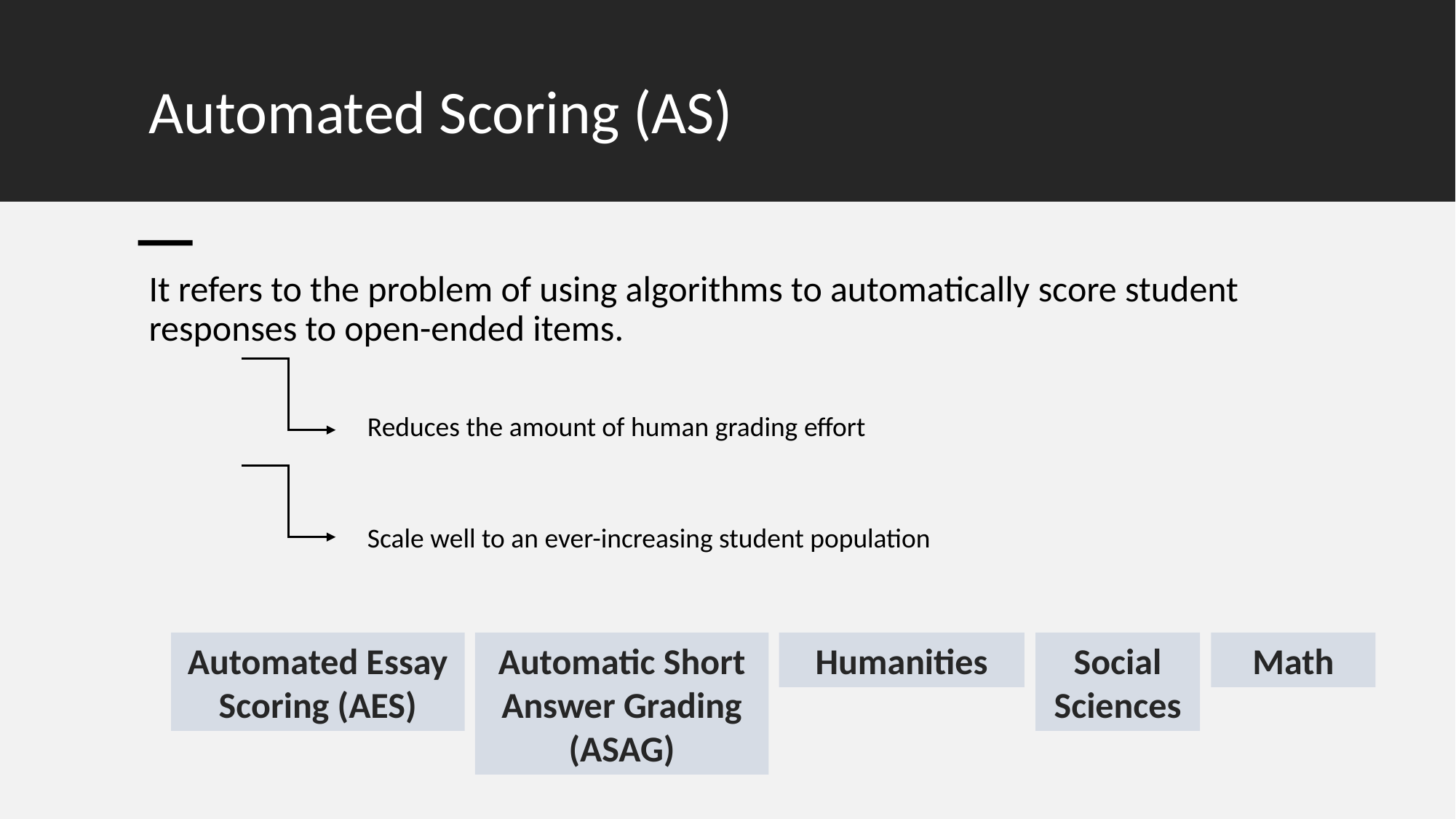

# Automated Scoring (AS)

It refers to the problem of using algorithms to automatically score student responses to open-ended items.

Reduces the amount of human grading effort
Scale well to an ever-increasing student population
Automatic Short Answer Grading (ASAG)
Humanities
Social Sciences
Math
Automated Essay Scoring (AES)